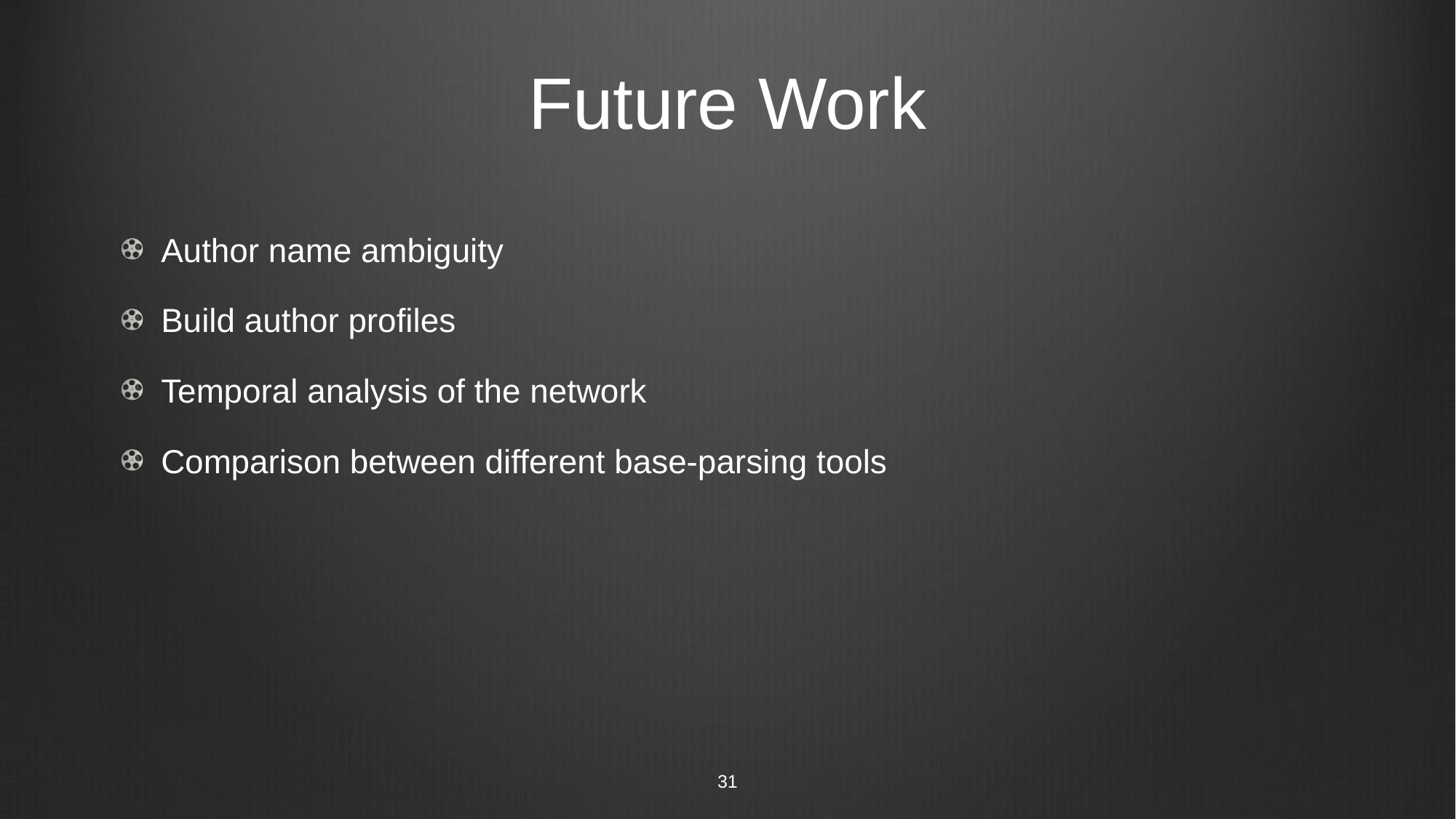

# Future Work
Author name ambiguity
Build author profiles
Temporal analysis of the network
Comparison between different base-parsing tools

31